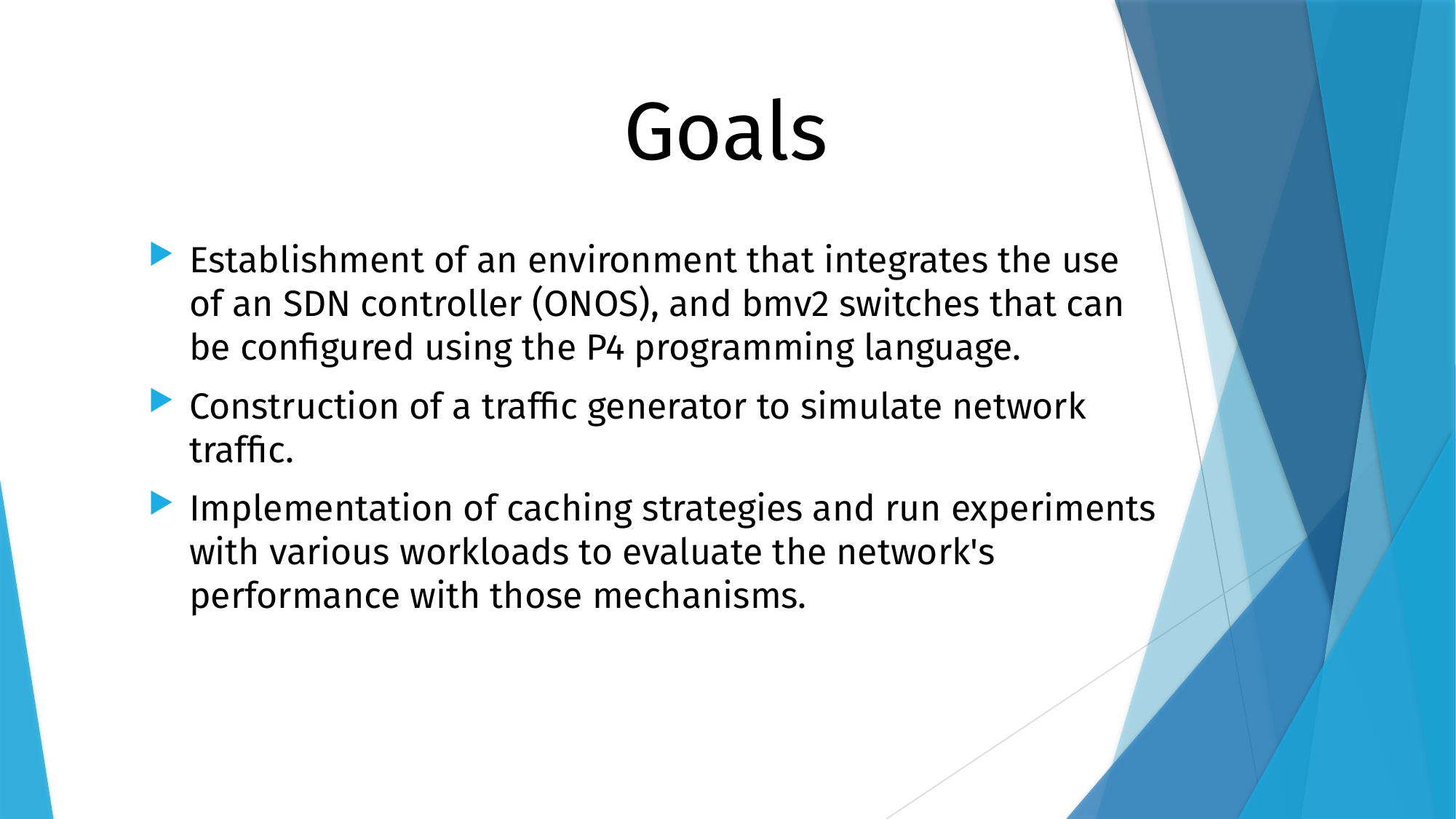

# Goals
Establishment of an environment that integrates the use of an SDN controller (ONOS), and bmv2 switches that can be configured using the P4 programming language.
Construction of a traffic generator to simulate network traffic.
Implementation of caching strategies and run experiments with various workloads to evaluate the network's performance with those mechanisms.